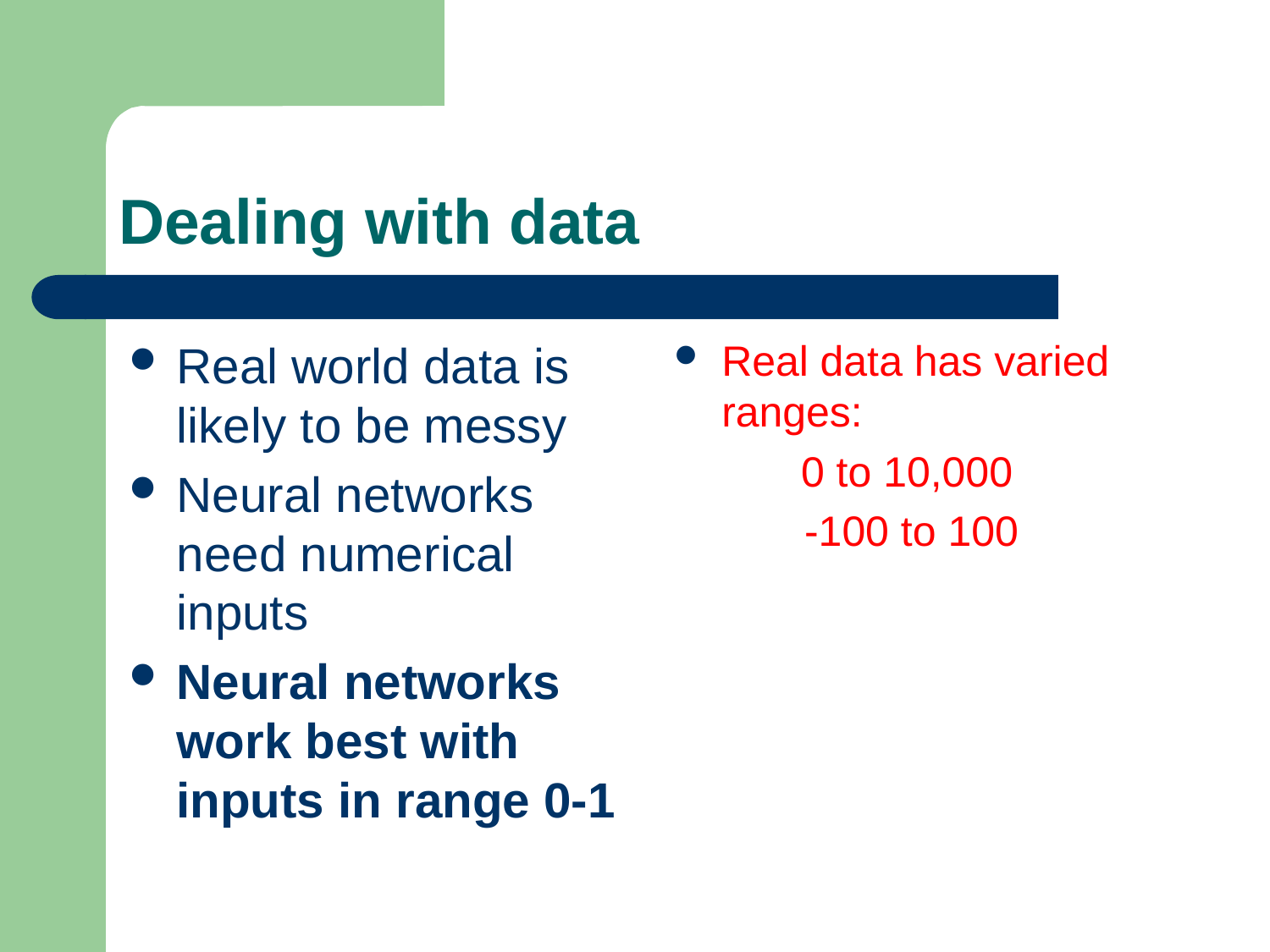

# Dealing with data
Real world data is likely to be messy
Neural networks need numerical inputs
Neural networks work best with inputs in range 0-1
Real data has varied ranges:
	0 to 10,000
           -100 to 100